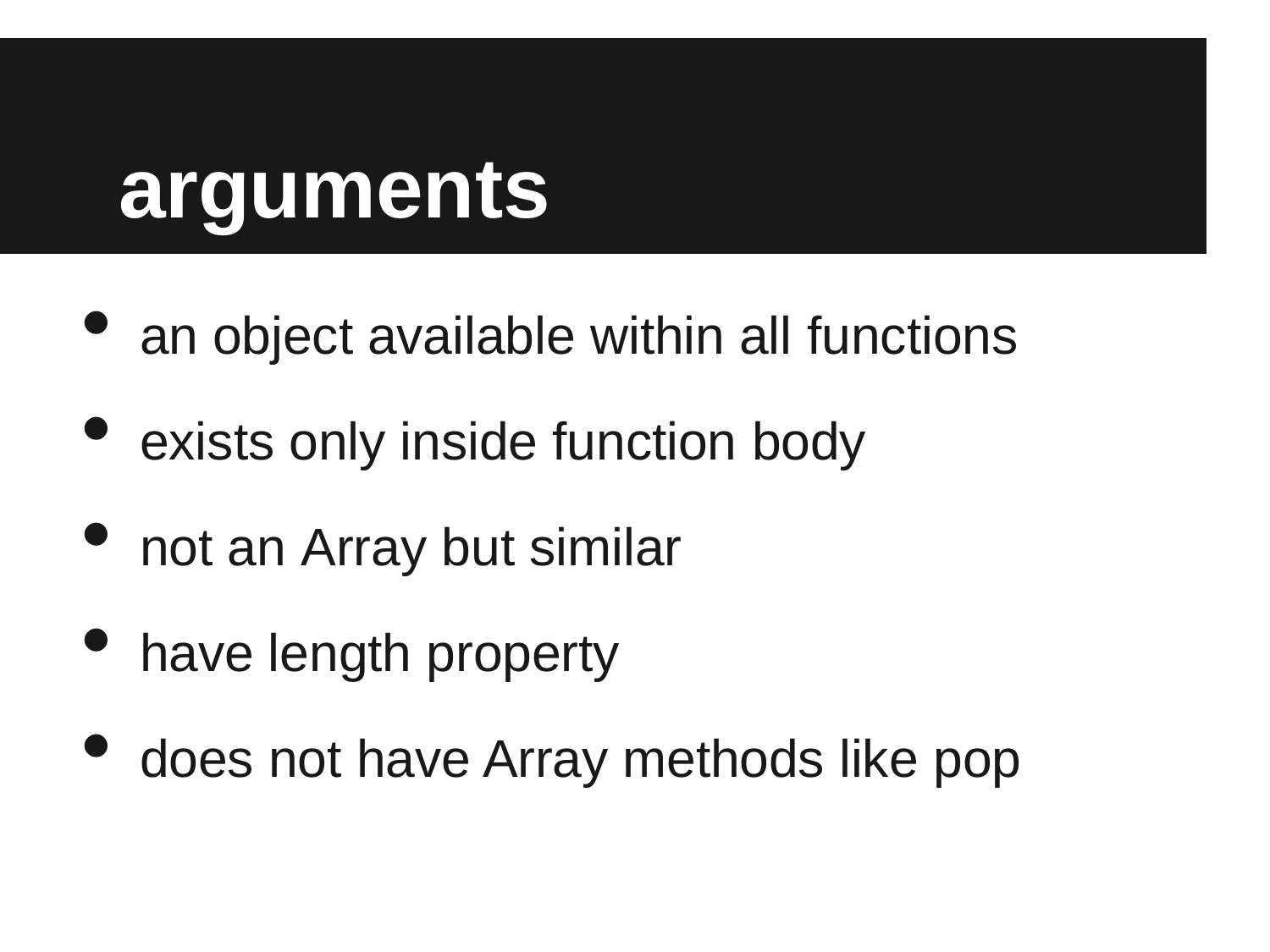

# arguments
an object available within all functions
exists only inside function body
not an Array but similar
have length property
does not have Array methods like pop